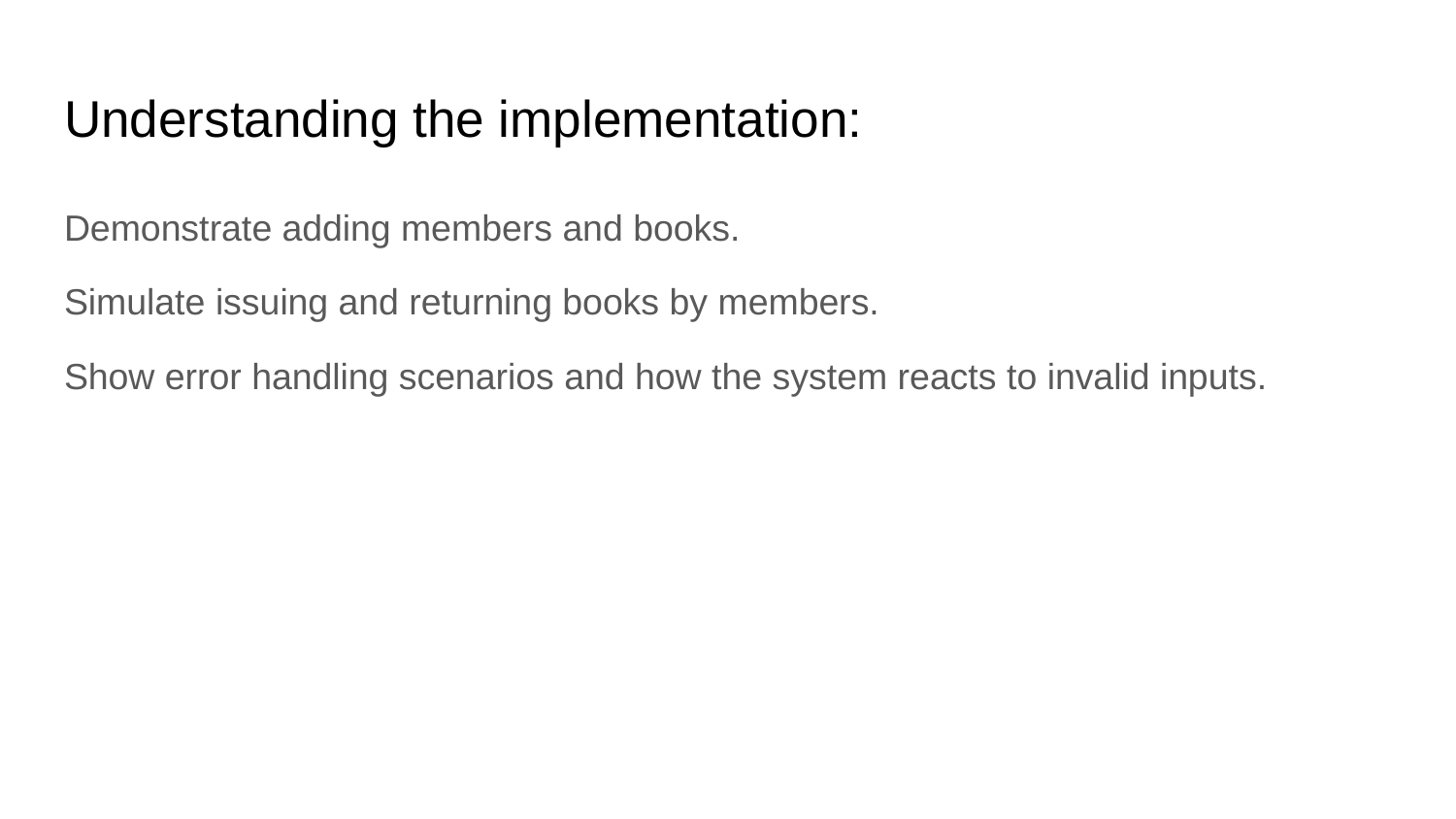

# Understanding the implementation:
Demonstrate adding members and books.
Simulate issuing and returning books by members.
Show error handling scenarios and how the system reacts to invalid inputs.